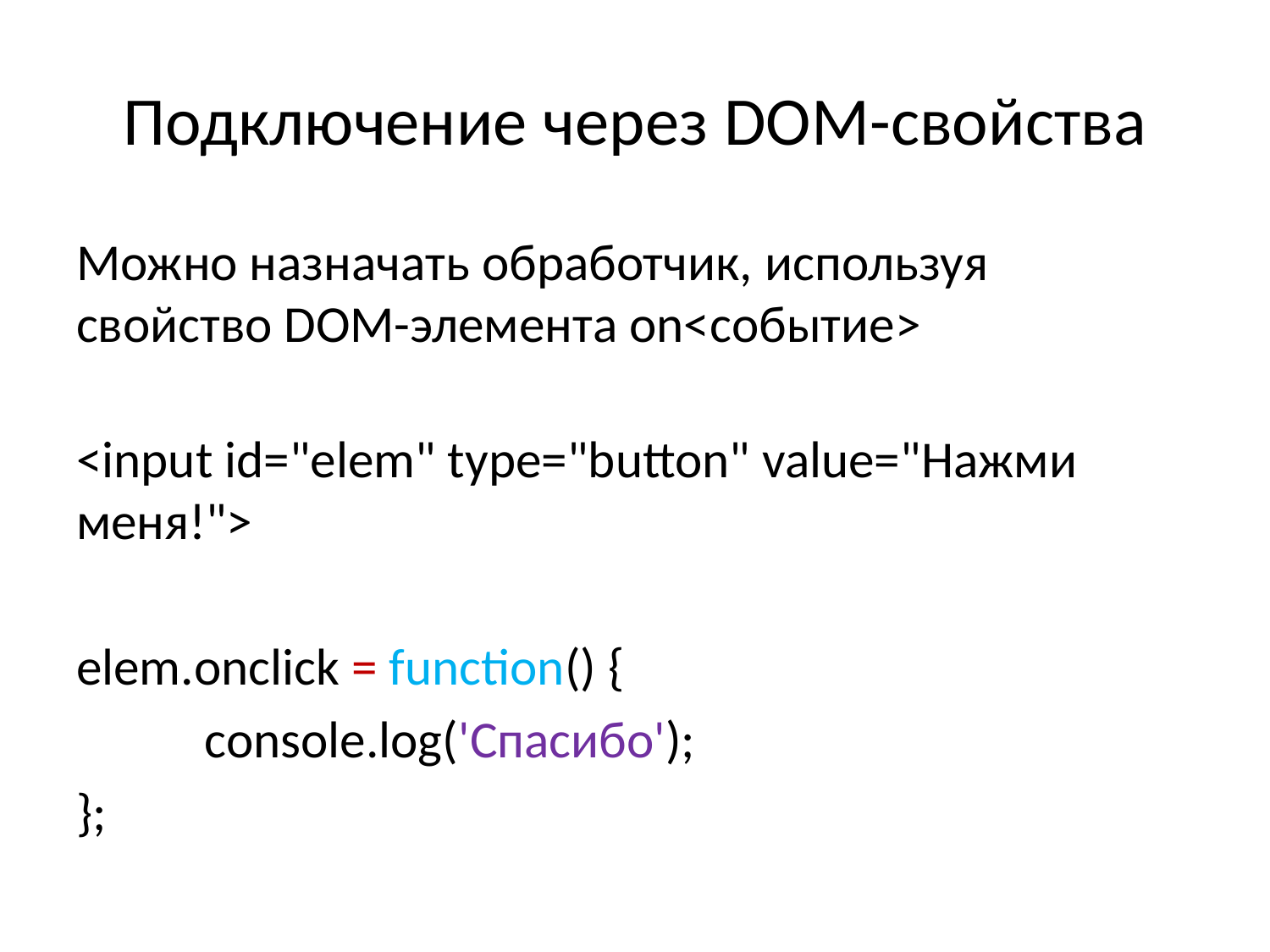

# Подключение через DOM-свойства
Можно назначать обработчик, используя свойство DOM-элемента on<событие>
<input id="elem" type="button" value="Нажми меня!">

elem.onclick = function() {
	 console.log('Спасибо');
};